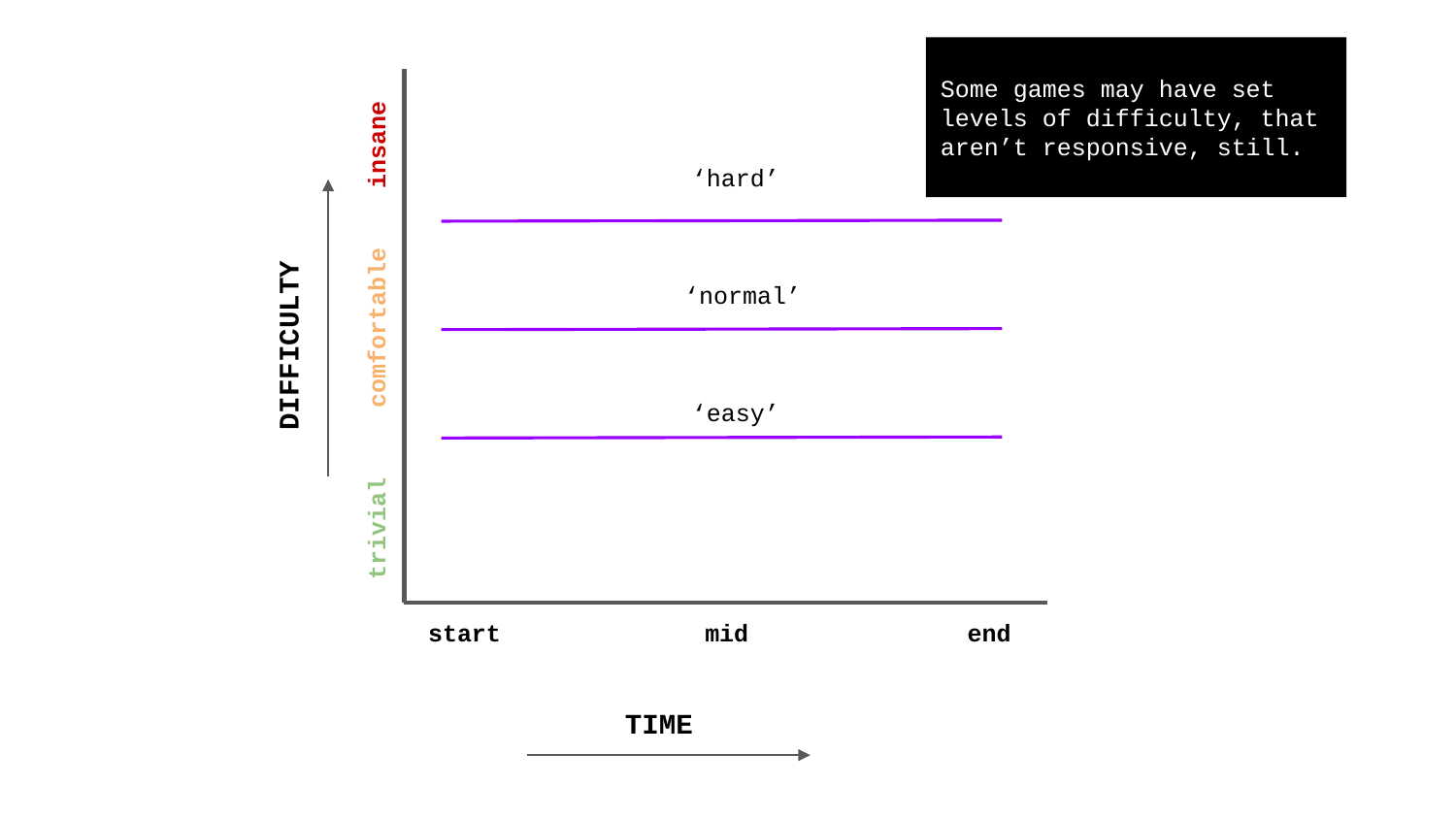

Some games may have set levels of difficulty, that aren’t responsive, still.
insane
‘hard’
‘normal’
comfortable
DIFFICULTY
‘easy’
trivial
start
mid
end
TIME